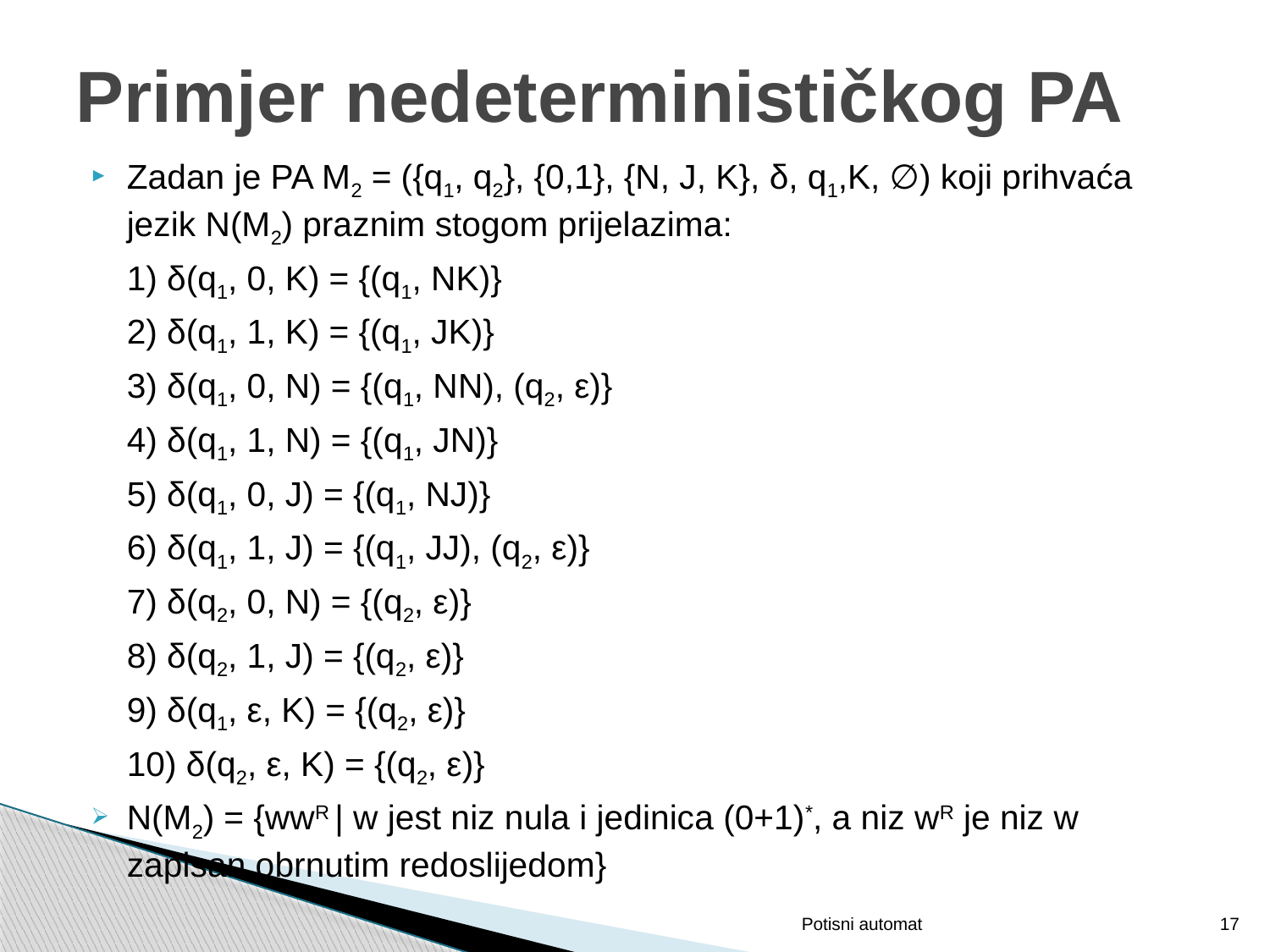

# Primjer nedeterminističkog PA
Zadan je PA M2 = ({q1, q2}, {0,1}, {N, J, K}, δ, q1,K, ∅) koji prihvaća jezik N(M2) praznim stogom prijelazima:
	1) δ(q1, 0, K) = {(q1, NK)}
	2) δ(q1, 1, K) = {(q1, JK)}
	3) δ(q1, 0, N) = {(q1, NN), (q2, ε)}
	4) δ(q1, 1, N) = {(q1, JN)}
	5) δ(q1, 0, J) = {(q1, NJ)}
	6) δ(q1, 1, J) = {(q1, JJ), (q2, ε)}
	7) δ(q2, 0, N) = {(q2, ε)}
	8) δ(q2, 1, J) = {(q2, ε)}
	9) δ(q1, ε, K) = {(q2, ε)}
	10) δ(q2, ε, K) = {(q2, ε)}
N(M2) = {wwR | w jest niz nula i jedinica (0+1)*, a niz wR je niz w zapisan obrnutim redoslijedom}
Potisni automat
17